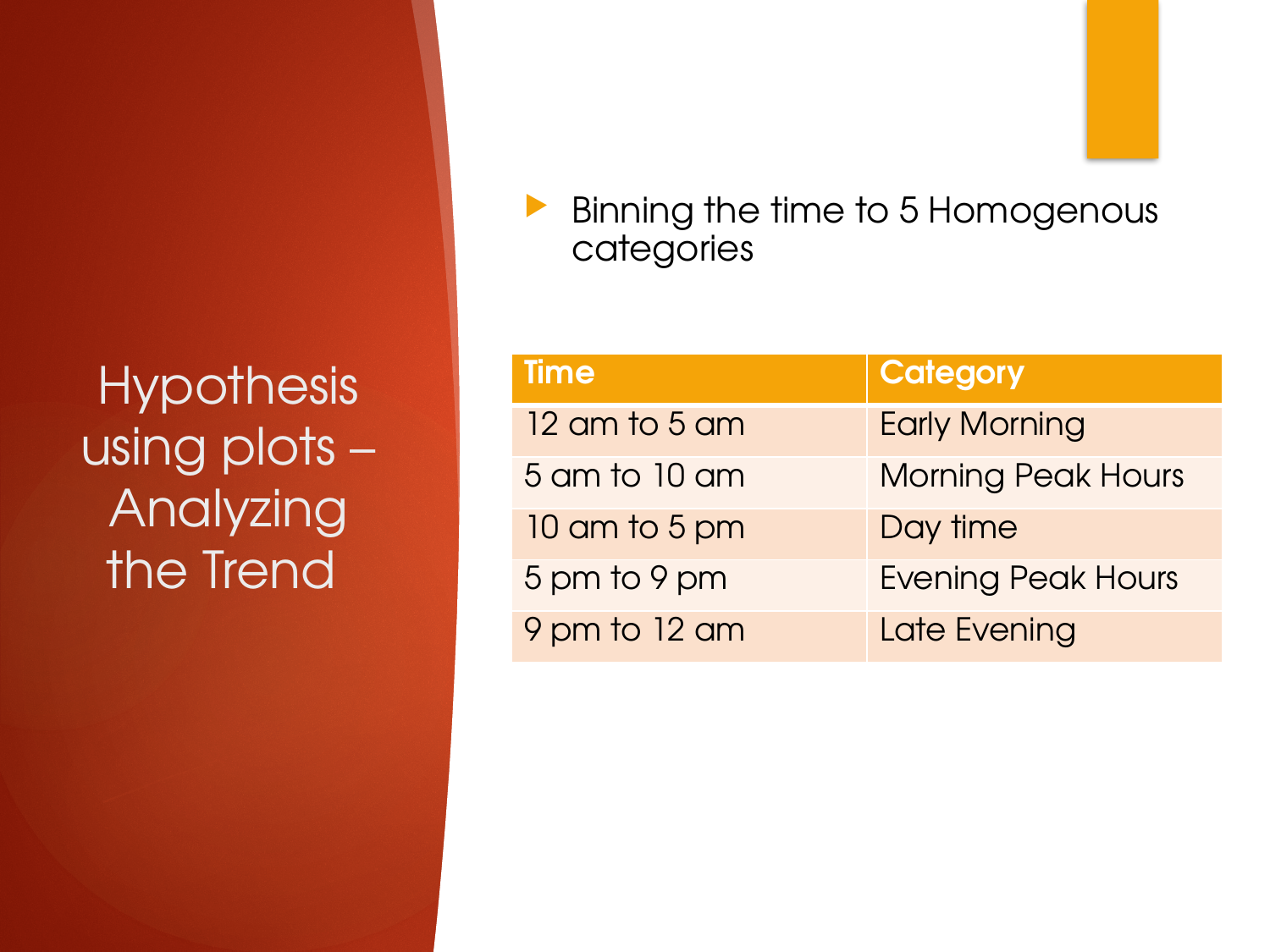

# Hypothesis using plots – Analyzing the Trend
Binning the time to 5 Homogenous categories
| Time | Category |
| --- | --- |
| 12 am to 5 am | Early Morning |
| 5 am to 10 am | Morning Peak Hours |
| 10 am to 5 pm | Day time |
| 5 pm to 9 pm | Evening Peak Hours |
| 9 pm to 12 am | Late Evening |